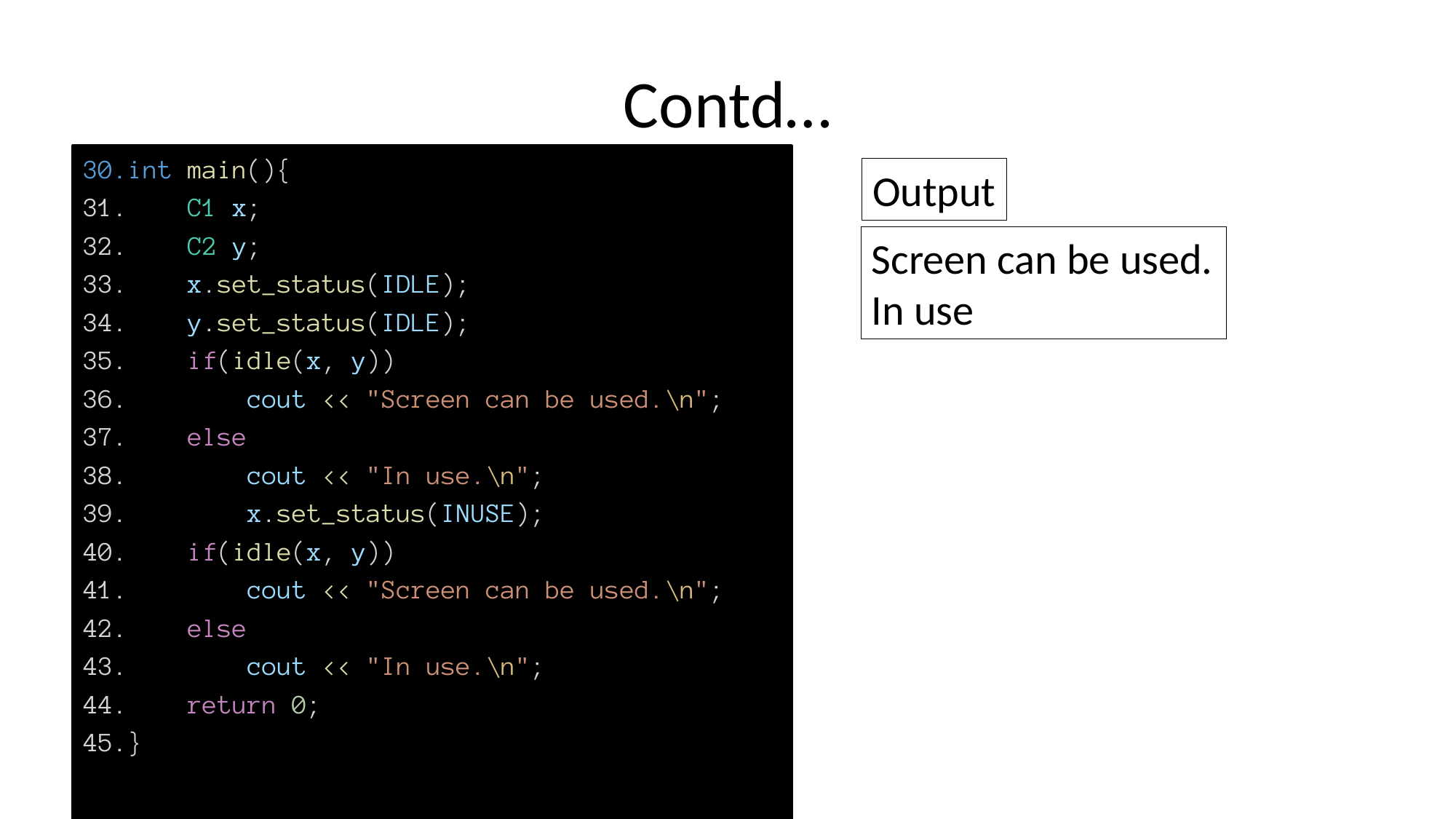

# Contd…
int main(){
    C1 x;
    C2 y;
    x.set_status(IDLE);
    y.set_status(IDLE);
    if(idle(x, y))
        cout << "Screen can be used.\n";
    else
        cout << "In use.\n";
        x.set_status(INUSE);
    if(idle(x, y))
        cout << "Screen can be used.\n";
    else
        cout << "In use.\n";
    return 0;
}
Output
Screen can be used.
In use.